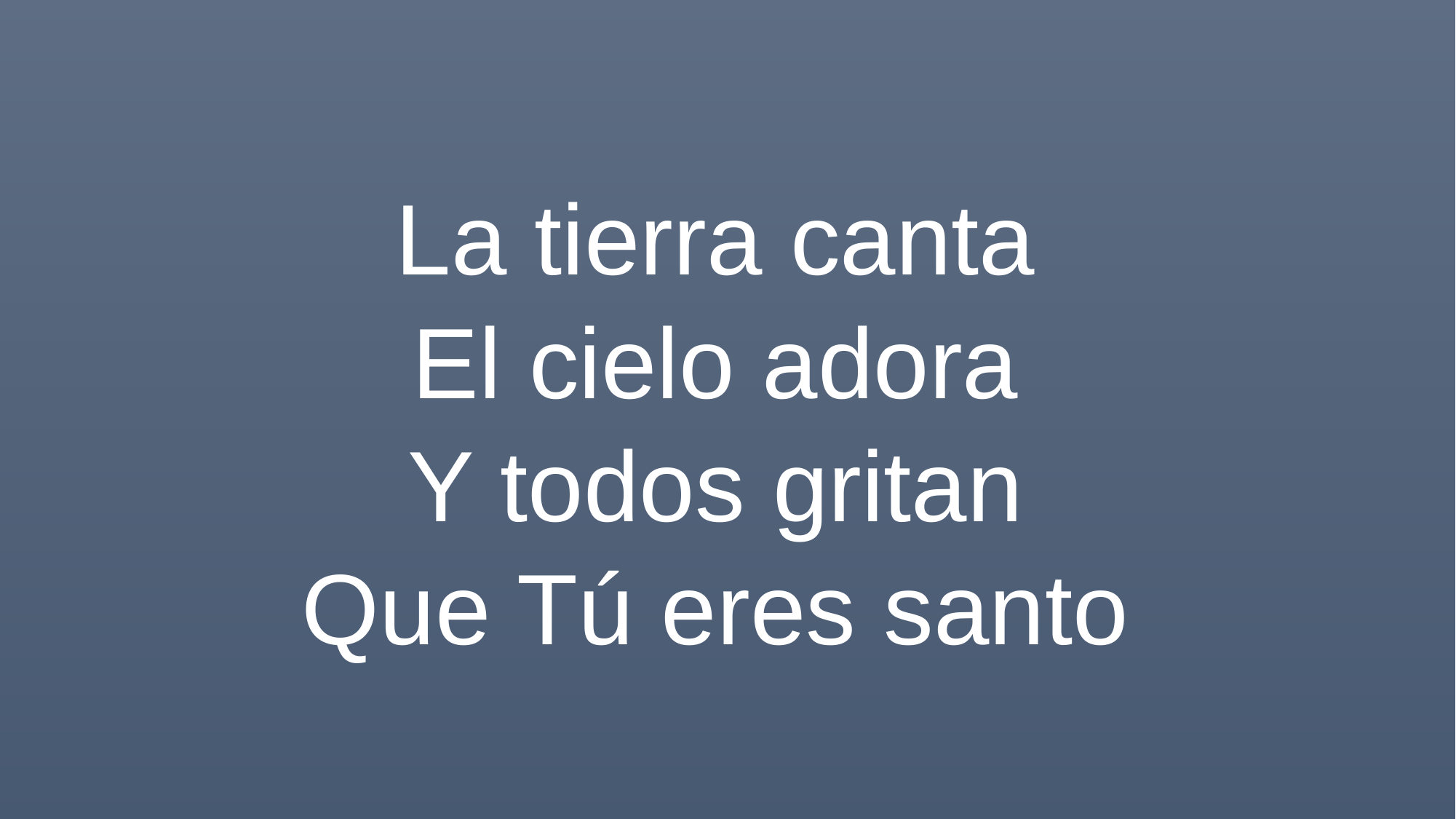

La tierra canta
El cielo adora
Y todos gritan
Que Tú eres santo